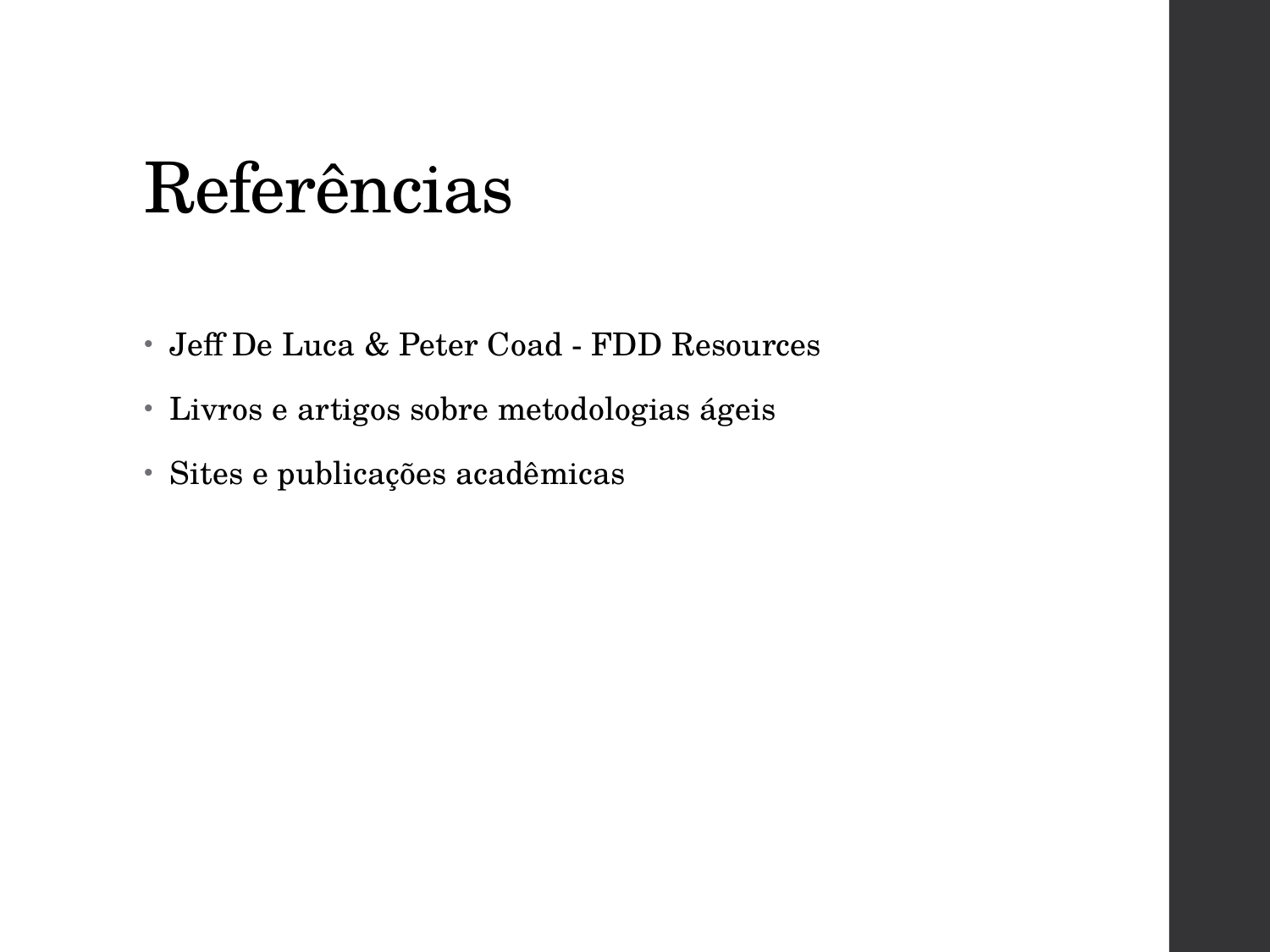

# Referências

Jeff De Luca & Peter Coad - FDD Resources
Livros e artigos sobre metodologias ágeis
Sites e publicações acadêmicas